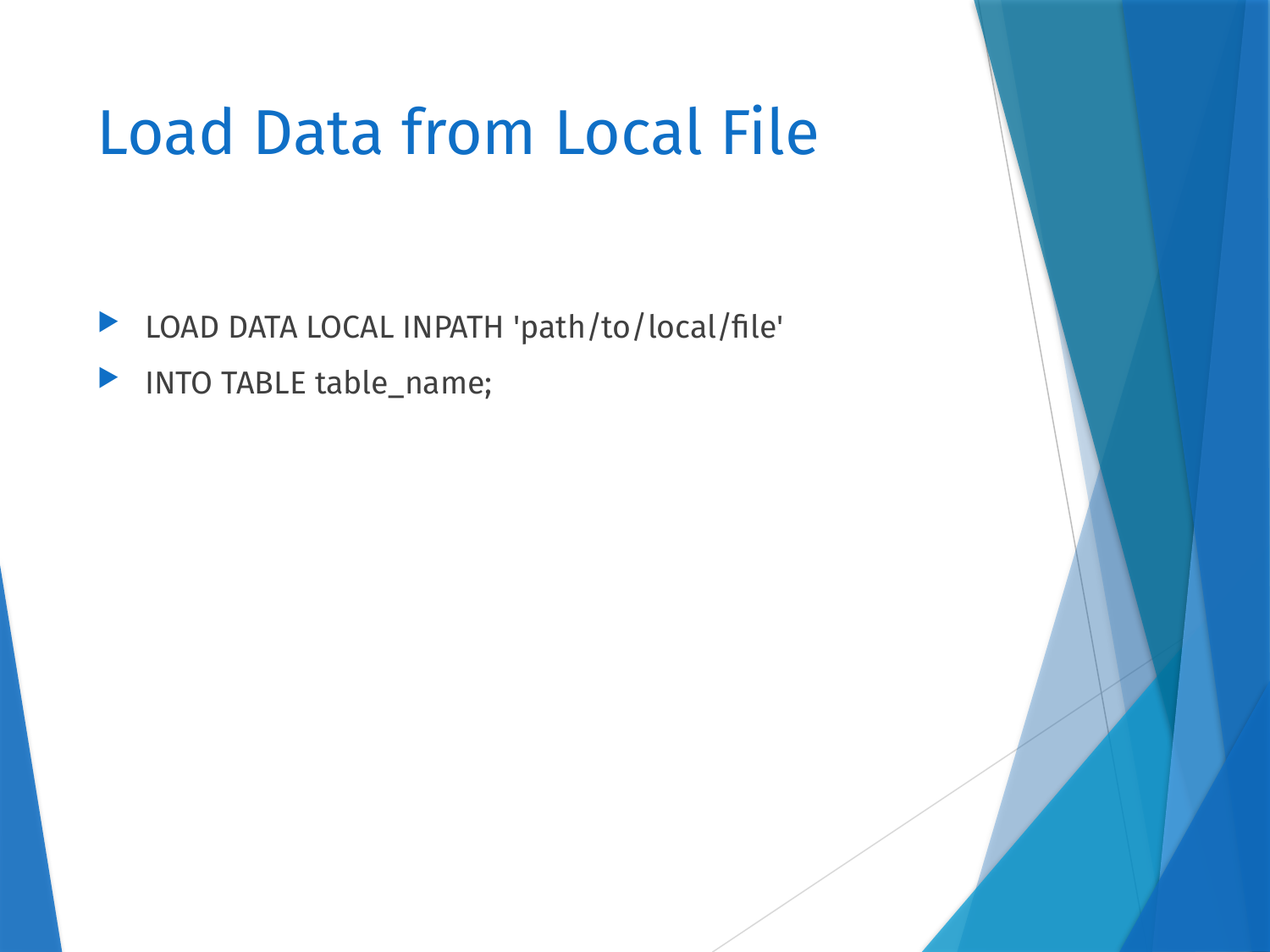

# Load Data from Local File
LOAD DATA LOCAL INPATH 'path/to/local/file'
INTO TABLE table_name;